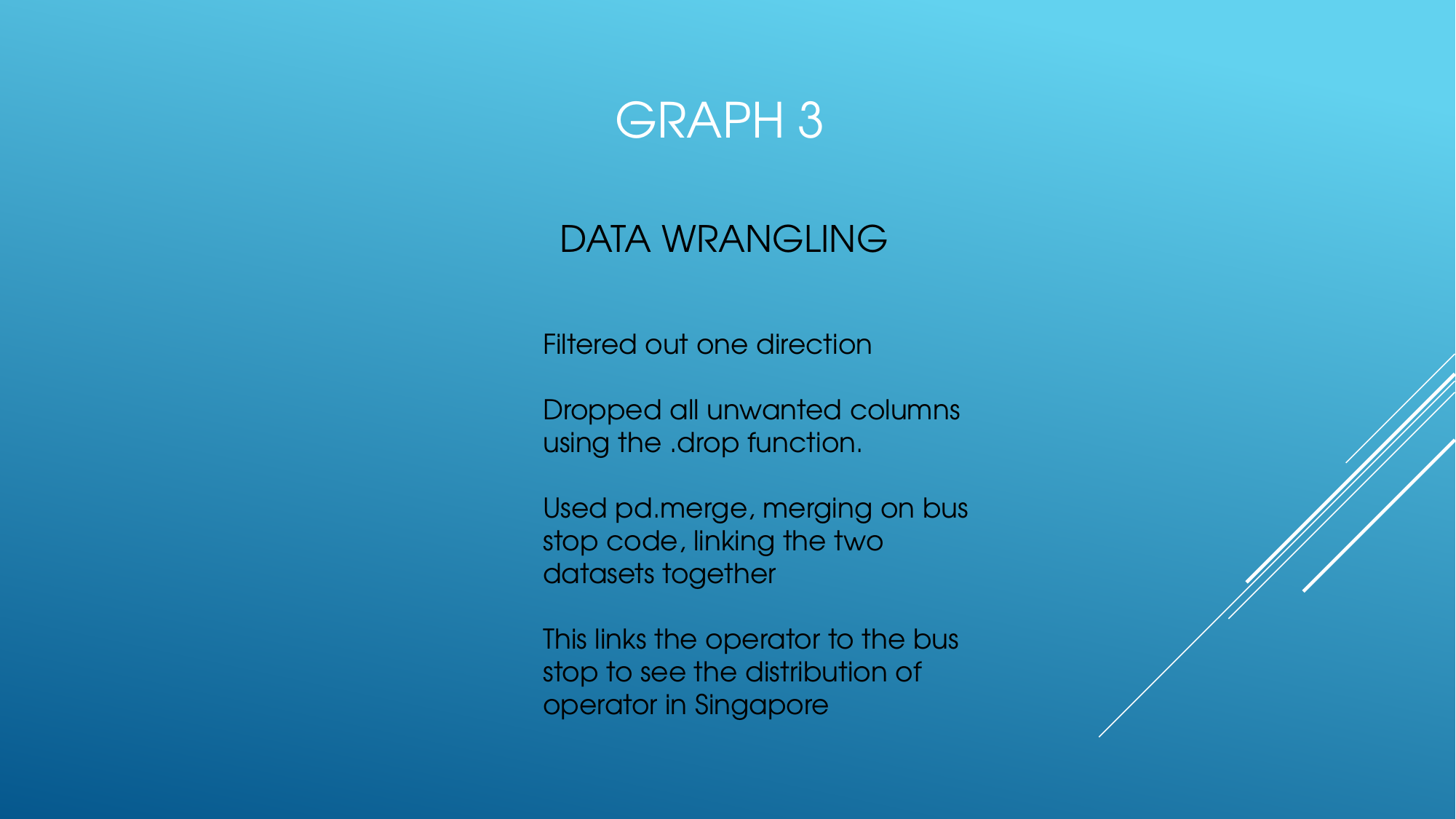

GRAPH 3
DATA WRANGLING
Filtered out one direction

Dropped all unwanted columns using the .drop function.

Used pd.merge, merging on bus stop code, linking the two datasets together

This links the operator to the bus stop to see the distribution of operator in Singapore